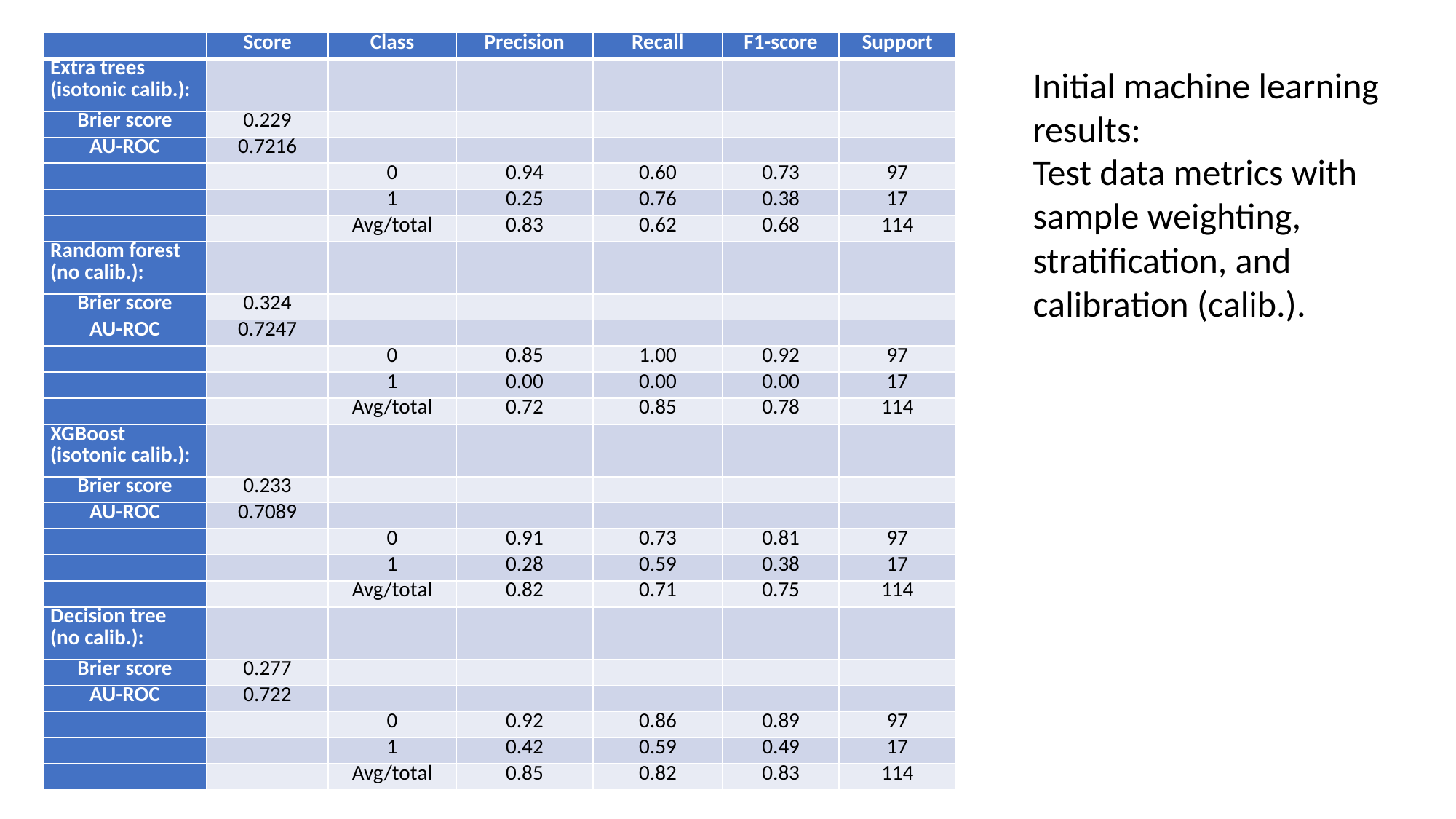

|  | Score | Class | Precision | Recall | F1-score | Support |
| --- | --- | --- | --- | --- | --- | --- |
| Extra trees (isotonic calib.): |  |  |  |  |  |  |
| Brier score | 0.229 |  |  |  |  |  |
| AU-ROC | 0.7216 |  |  |  |  |  |
|  |  | 0 | 0.94 | 0.60 | 0.73 | 97 |
|  |  | 1 | 0.25 | 0.76 | 0.38 | 17 |
|  |  | Avg/total | 0.83 | 0.62 | 0.68 | 114 |
| Random forest (no calib.): |  |  |  |  |  |  |
| Brier score | 0.324 |  |  |  |  |  |
| AU-ROC | 0.7247 |  |  |  |  |  |
|  |  | 0 | 0.85 | 1.00 | 0.92 | 97 |
|  |  | 1 | 0.00 | 0.00 | 0.00 | 17 |
|  |  | Avg/total | 0.72 | 0.85 | 0.78 | 114 |
| XGBoost (isotonic calib.): |  |  |  |  |  |  |
| Brier score | 0.233 |  |  |  |  |  |
| AU-ROC | 0.7089 |  |  |  |  |  |
|  |  | 0 | 0.91 | 0.73 | 0.81 | 97 |
|  |  | 1 | 0.28 | 0.59 | 0.38 | 17 |
|  |  | Avg/total | 0.82 | 0.71 | 0.75 | 114 |
| Decision tree (no calib.): |  |  |  |  |  |  |
| Brier score | 0.277 |  |  |  |  |  |
| AU-ROC | 0.722 |  |  |  |  |  |
|  |  | 0 | 0.92 | 0.86 | 0.89 | 97 |
|  |  | 1 | 0.42 | 0.59 | 0.49 | 17 |
|  |  | Avg/total | 0.85 | 0.82 | 0.83 | 114 |
Initial machine learning results:
Test data metrics with sample weighting, stratification, and calibration (calib.).